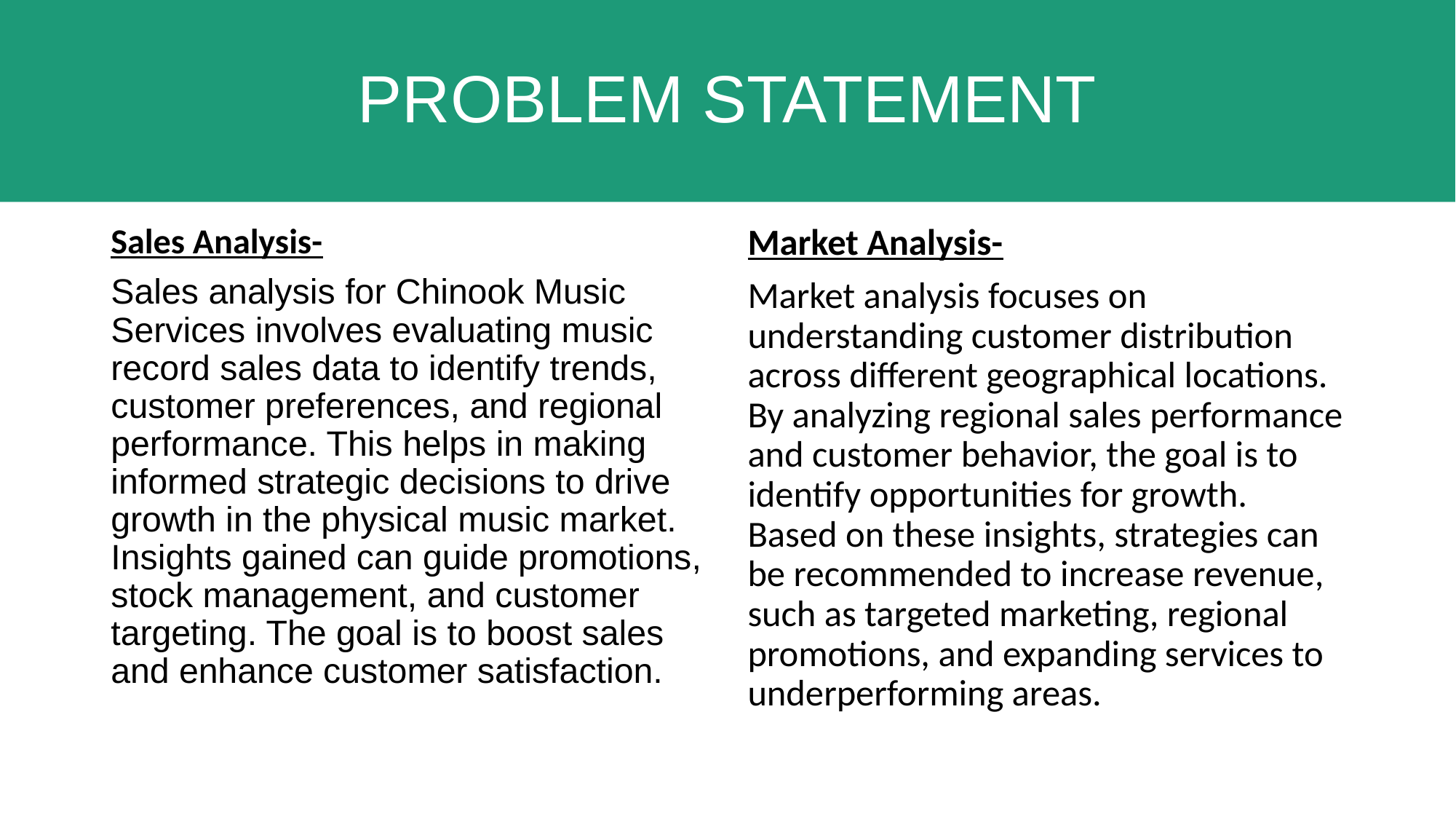

# PROBLEM STATEMENT
Sales Analysis-
Sales analysis for Chinook Music Services involves evaluating music record sales data to identify trends, customer preferences, and regional performance. This helps in making informed strategic decisions to drive growth in the physical music market. Insights gained can guide promotions, stock management, and customer targeting. The goal is to boost sales and enhance customer satisfaction.
Market Analysis-
Market analysis focuses on understanding customer distribution across different geographical locations. By analyzing regional sales performance and customer behavior, the goal is to identify opportunities for growth. Based on these insights, strategies can be recommended to increase revenue, such as targeted marketing, regional promotions, and expanding services to underperforming areas.